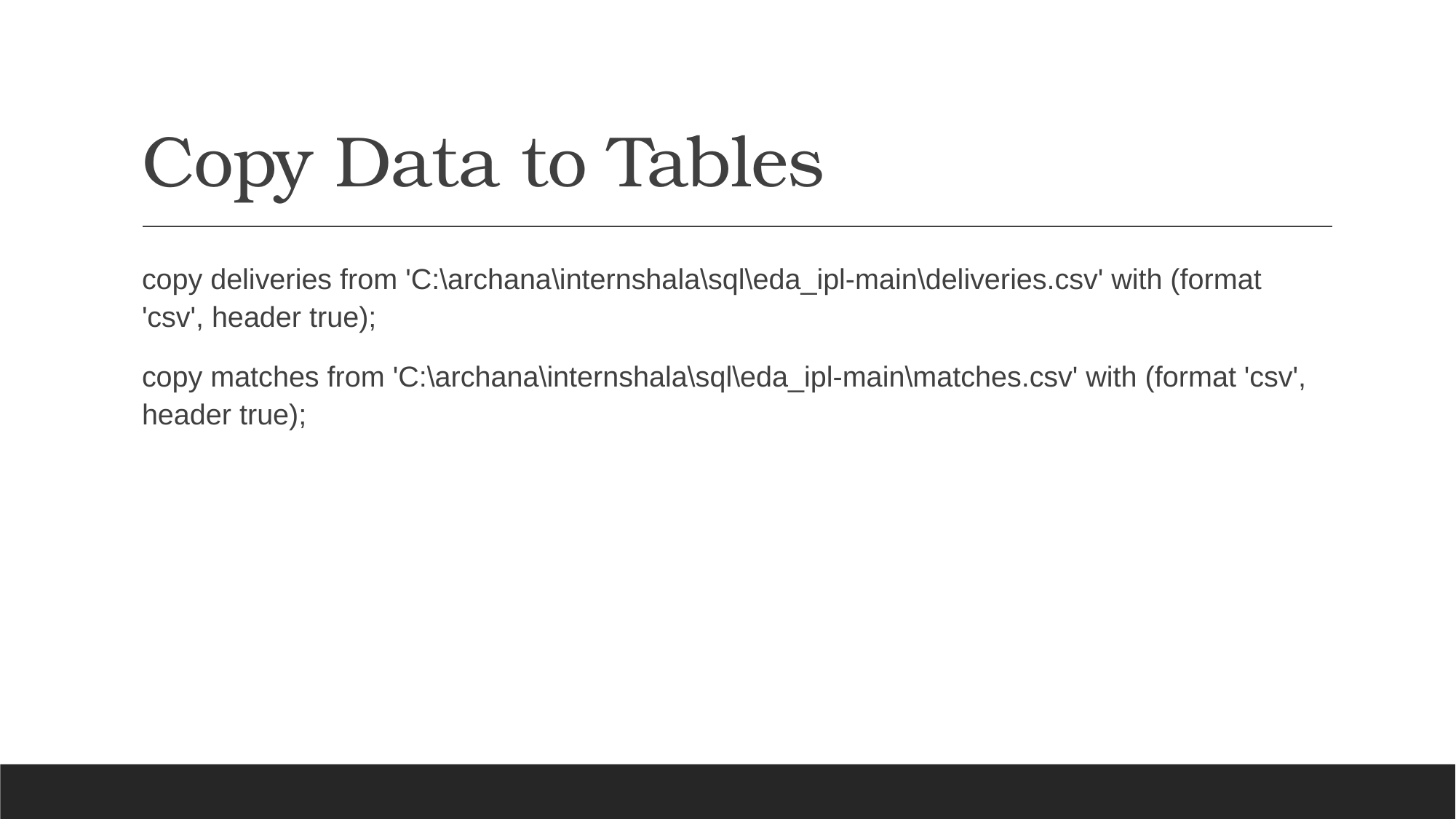

# Copy Data to Tables
copy deliveries from 'C:\archana\internshala\sql\eda_ipl-main\deliveries.csv' with (format 'csv', header true);
copy matches from 'C:\archana\internshala\sql\eda_ipl-main\matches.csv' with (format 'csv', header true);